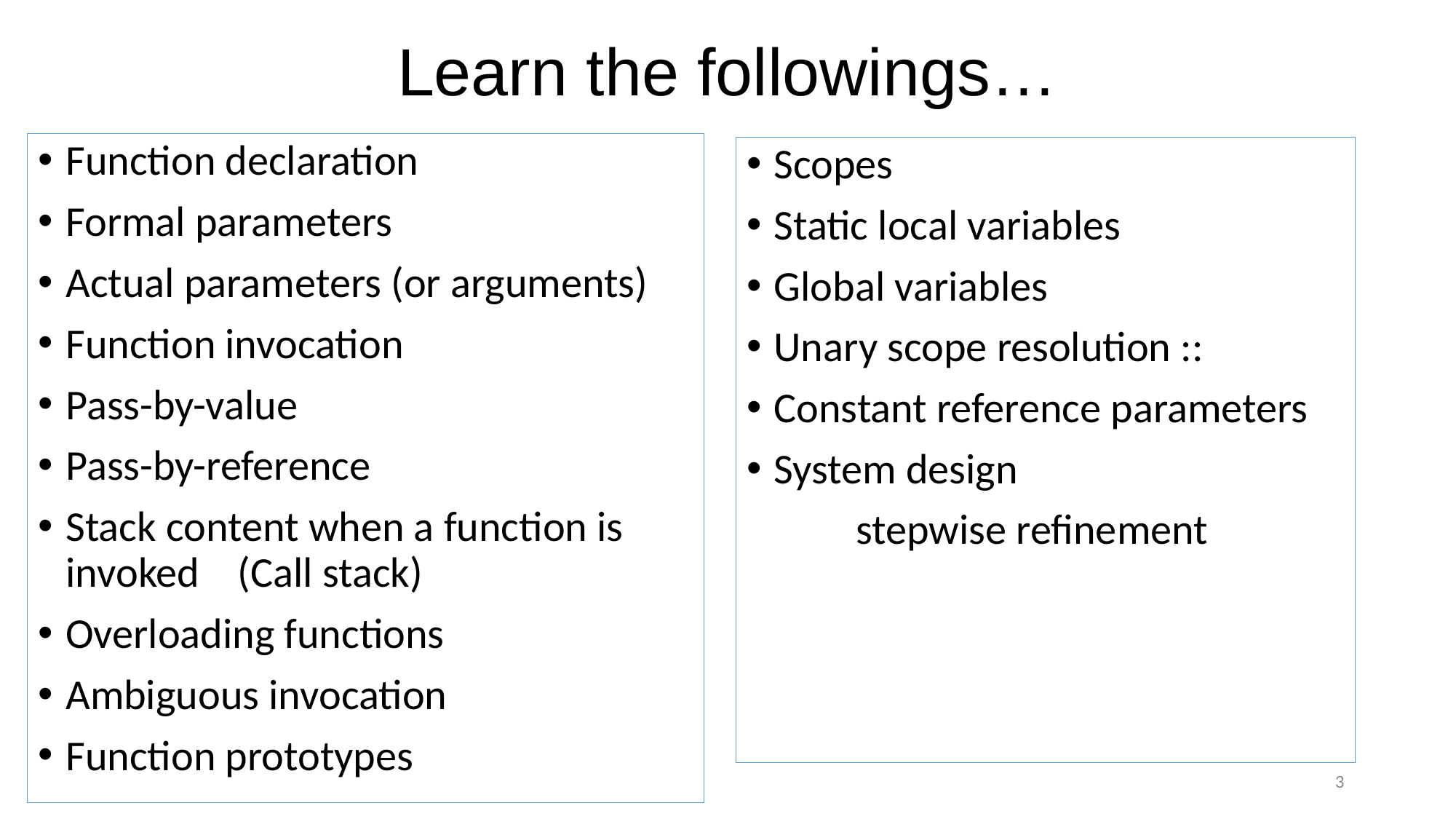

# Learn the followings…
Function declaration
Formal parameters
Actual parameters (or arguments)
Function invocation
Pass-by-value
Pass-by-reference
Stack content when a function is invoked    (Call stack)
Overloading functions
Ambiguous invocation
Function prototypes

Scopes
Static local variables
Global variables
Unary scope resolution ::
Constant reference parameters
System design
	stepwise refinement

3